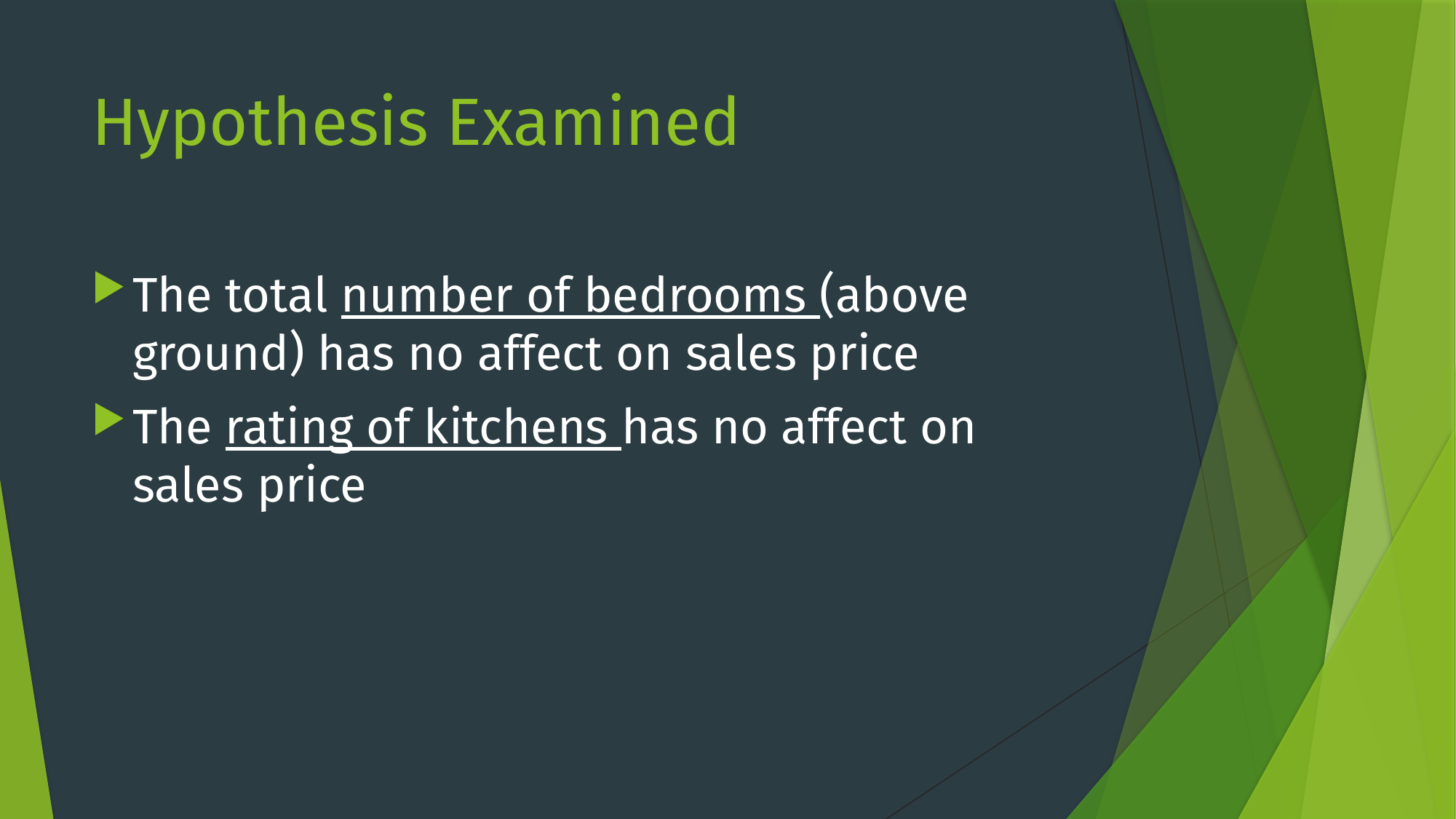

# Hypothesis Examined
The total number of bedrooms (above ground) has no affect on sales price
The rating of kitchens has no affect on  sales price